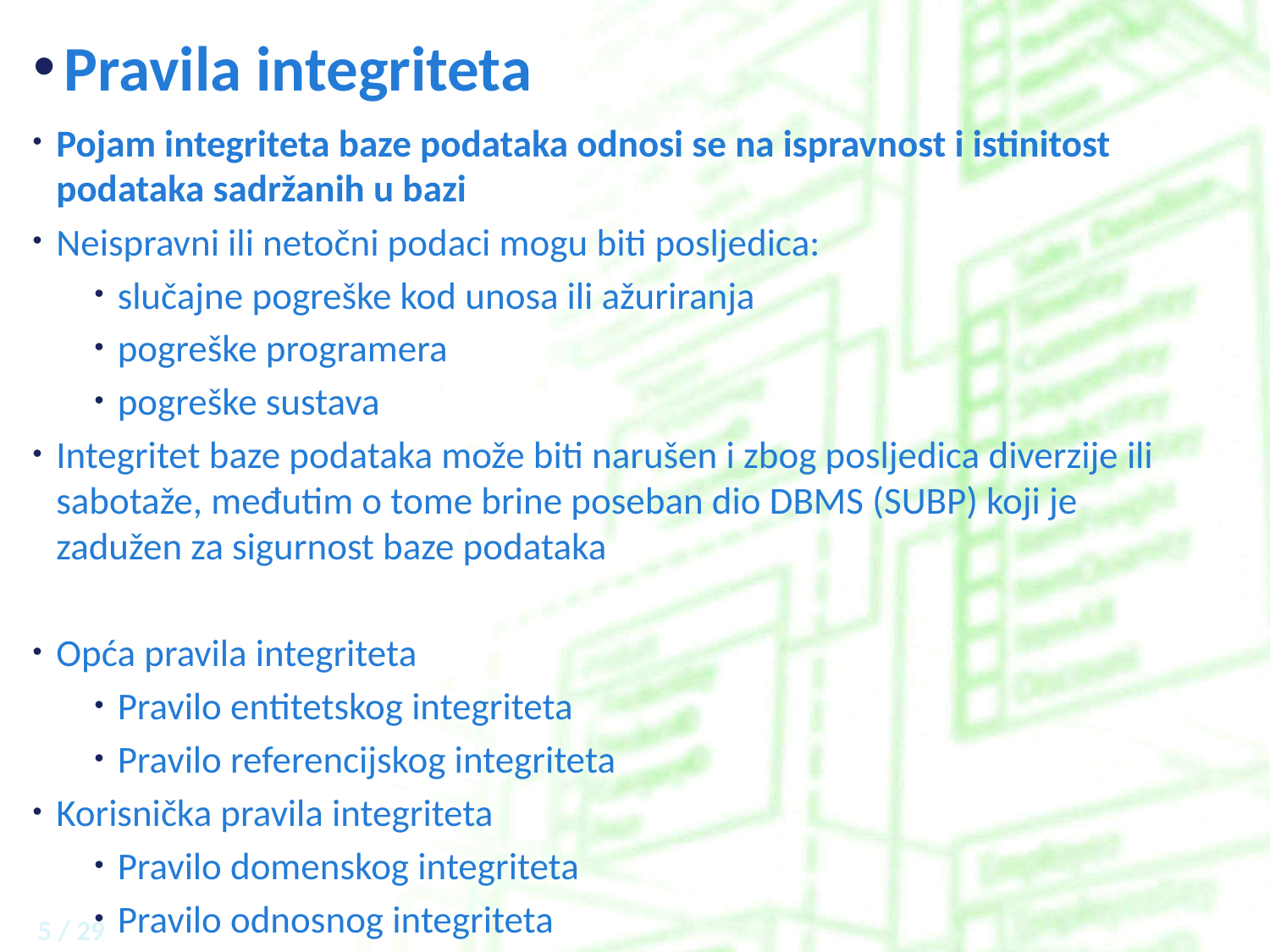

# Pravila integriteta
Pojam integriteta baze podataka odnosi se na ispravnost i istinitost podataka sadržanih u bazi
Neispravni ili netočni podaci mogu biti posljedica:
slučajne pogreške kod unosa ili ažuriranja
pogreške programera
pogreške sustava
Integritet baze podataka može biti narušen i zbog posljedica diverzije ili sabotaže, međutim o tome brine poseban dio DBMS (SUBP) koji je zadužen za sigurnost baze podataka

Opća pravila integriteta
Pravilo entitetskog integriteta
Pravilo referencijskog integriteta
Korisnička pravila integriteta
Pravilo domenskog integriteta
Pravilo odnosnog integriteta